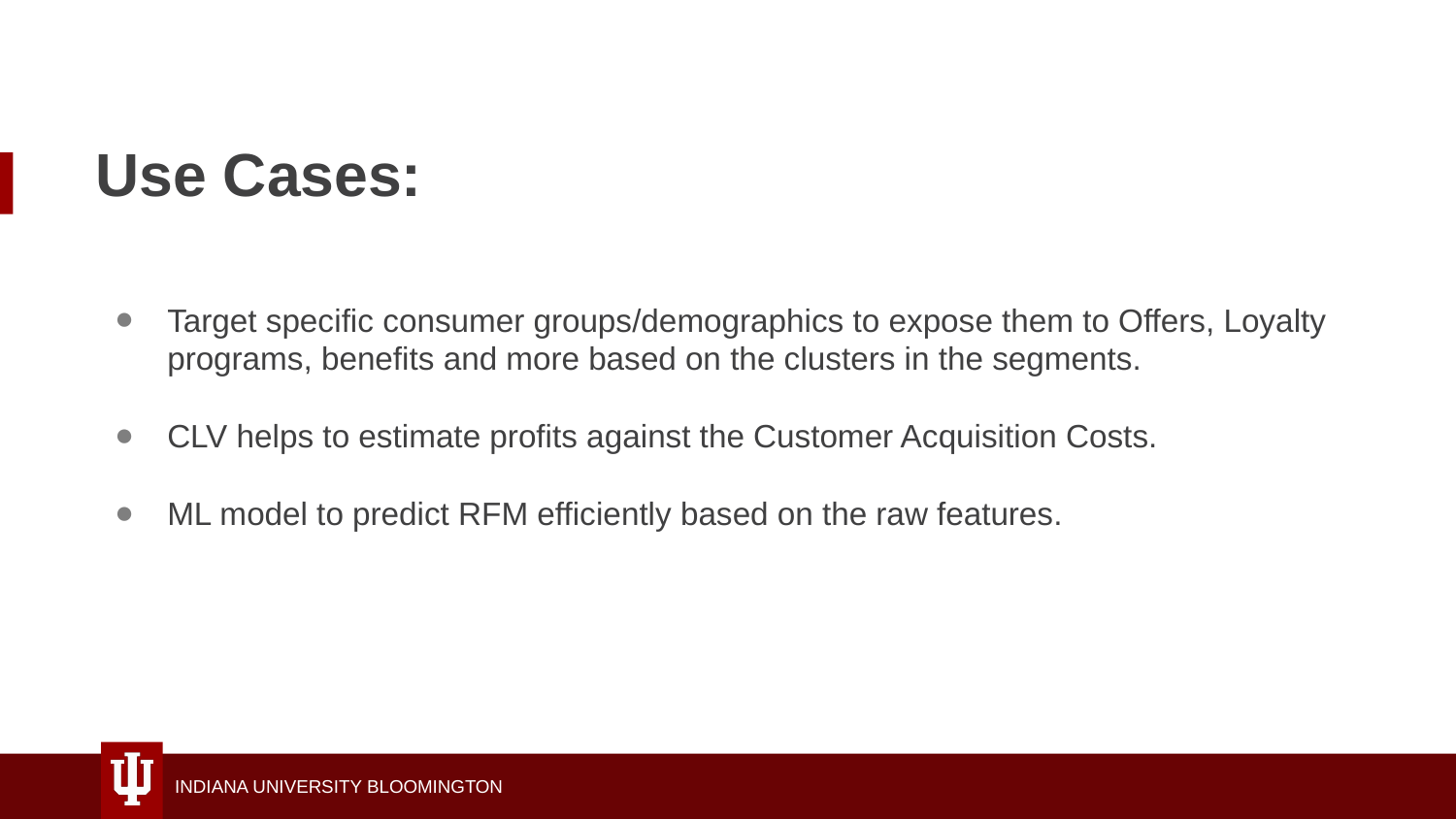

# Use Cases:
Target specific consumer groups/demographics to expose them to Offers, Loyalty programs, benefits and more based on the clusters in the segments.

CLV helps to estimate profits against the Customer Acquisition Costs.

ML model to predict RFM efficiently based on the raw features.